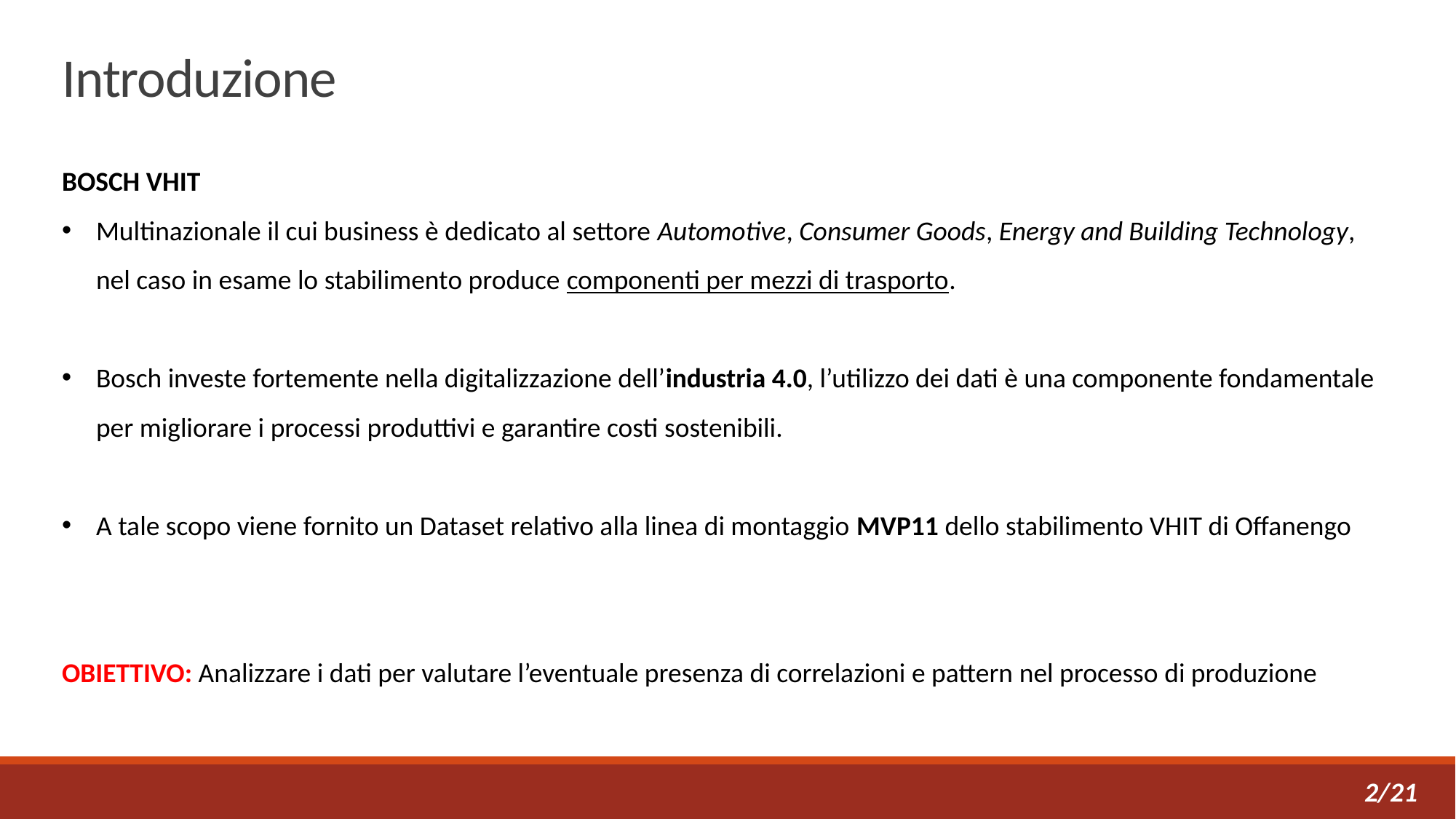

# Introduzione
BOSCH VHIT
Multinazionale il cui business è dedicato al settore Automotive, Consumer Goods, Energy and Building Technology, nel caso in esame lo stabilimento produce componenti per mezzi di trasporto.
Bosch investe fortemente nella digitalizzazione dell’industria 4.0, l’utilizzo dei dati è una componente fondamentale per migliorare i processi produttivi e garantire costi sostenibili.
A tale scopo viene fornito un Dataset relativo alla linea di montaggio MVP11 dello stabilimento VHIT di Offanengo

OBIETTIVO: Analizzare i dati per valutare l’eventuale presenza di correlazioni e pattern nel processo di produzione

2/21